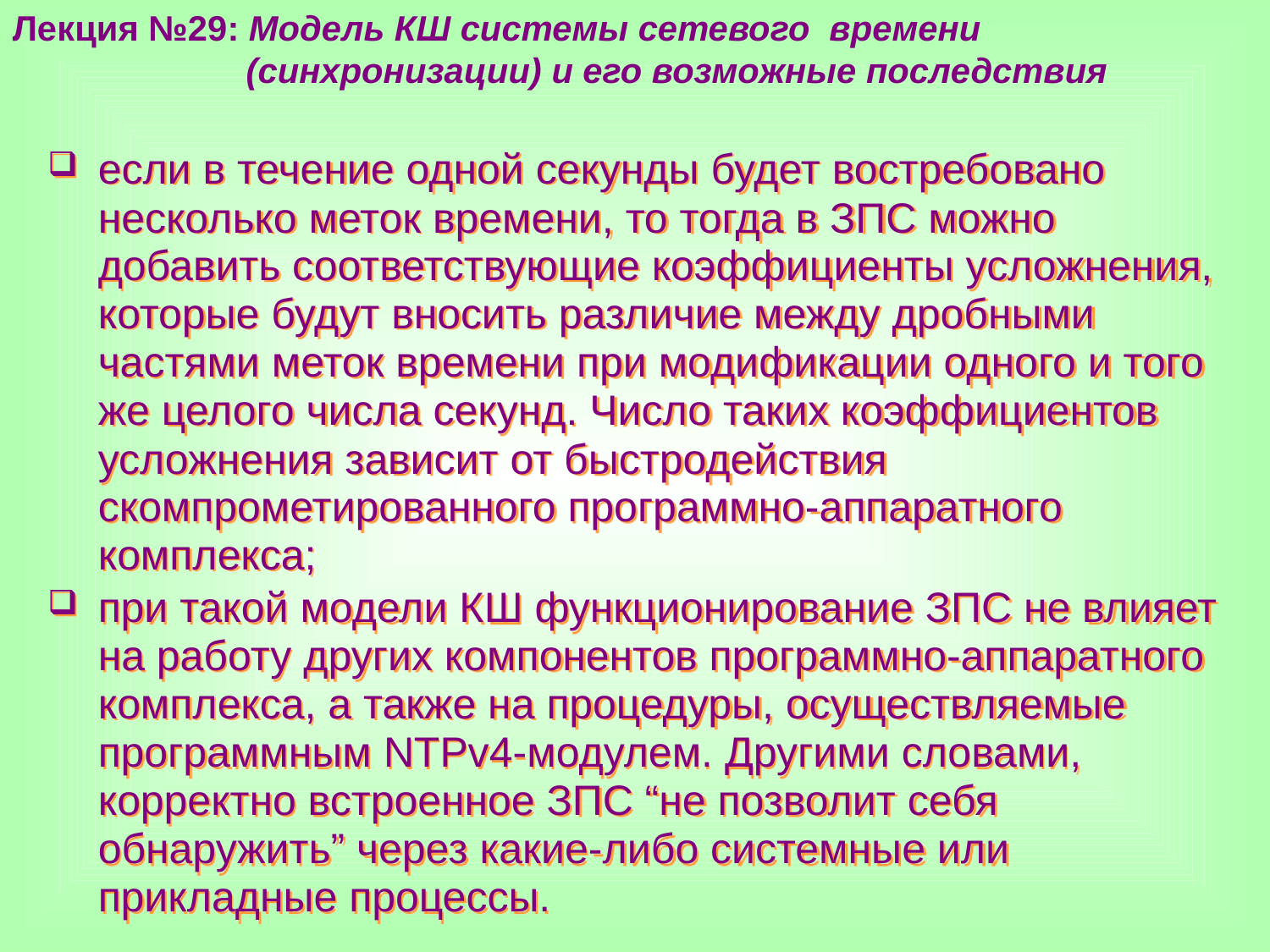

Лекция №29: Модель КШ системы сетевого  времени
                        (синхронизации) и его возможные последствия
если в течение одной секунды будет востребовано несколько меток времени, то тогда в ЗПС можно добавить соответствующие коэффициенты усложнения, которые будут вносить различие между дробными частями меток времени при модификации одного и того же целого числа секунд. Число таких коэффициентов усложнения зависит от быстродействия скомпрометированного программно-аппаратного комплекса;
при такой модели КШ функционирование ЗПС не влияет на работу других компонентов программно-аппаратного комплекса, а также на процедуры, осуществляемые программным NTPv4-модулем. Другими словами, корректно встроенное ЗПС “не позволит себя обнаружить” через какие-либо системные или прикладные процессы.